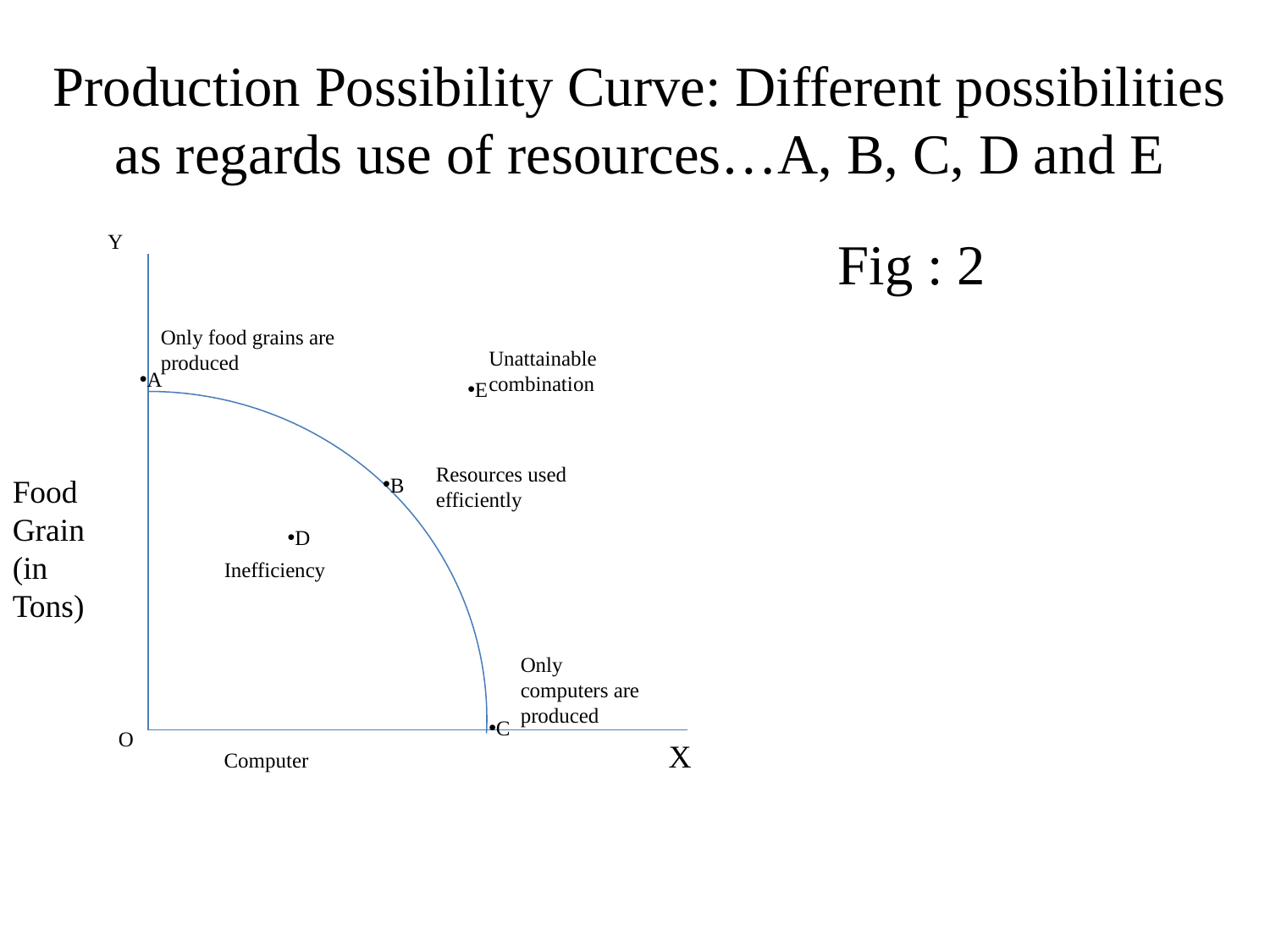

# Production Possibility Curve: Different possibilities as regards use of resources…A, B, C, D and E
Y
Fig : 2
Only food grains are produced
Unattainable combination
A
E

Resources used efficiently
Food Grain (in Tons)
B
D
Inefficiency
Only computers are produced
C
O
X
Computer